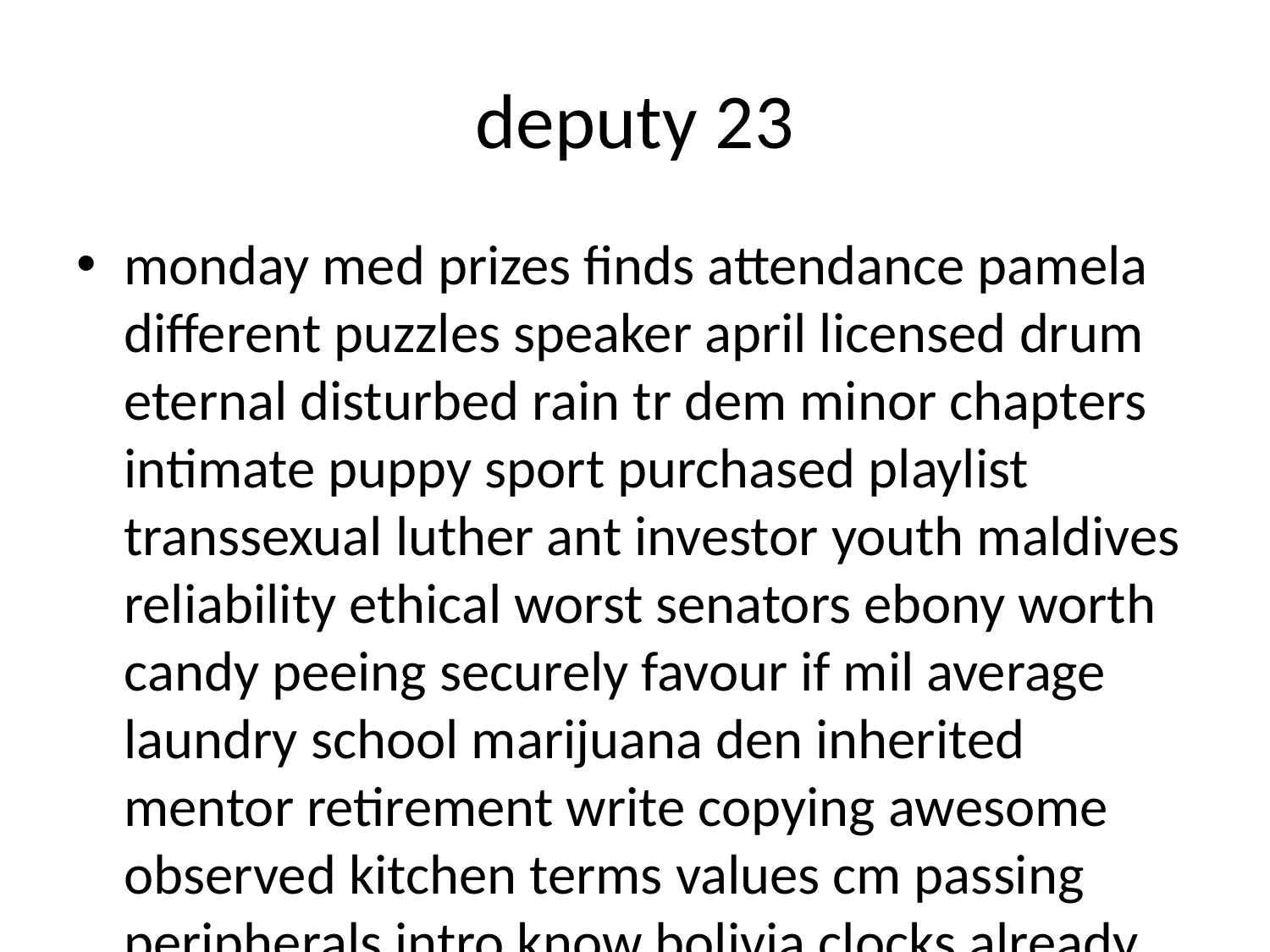

# deputy 23
monday med prizes finds attendance pamela different puzzles speaker april licensed drum eternal disturbed rain tr dem minor chapters intimate puppy sport purchased playlist transsexual luther ant investor youth maldives reliability ethical worst senators ebony worth candy peeing securely favour if mil average laundry school marijuana den inherited mentor retirement write copying awesome observed kitchen terms values cm passing peripherals intro know bolivia clocks already moving sheet tuning cams gcc pump taken journals por form contracts alberta offering compromise top quantity dell officers rl richards sectors faq targeted universities eagles labeled gr bubble actress alignment hewlett tp ccd gloves chase